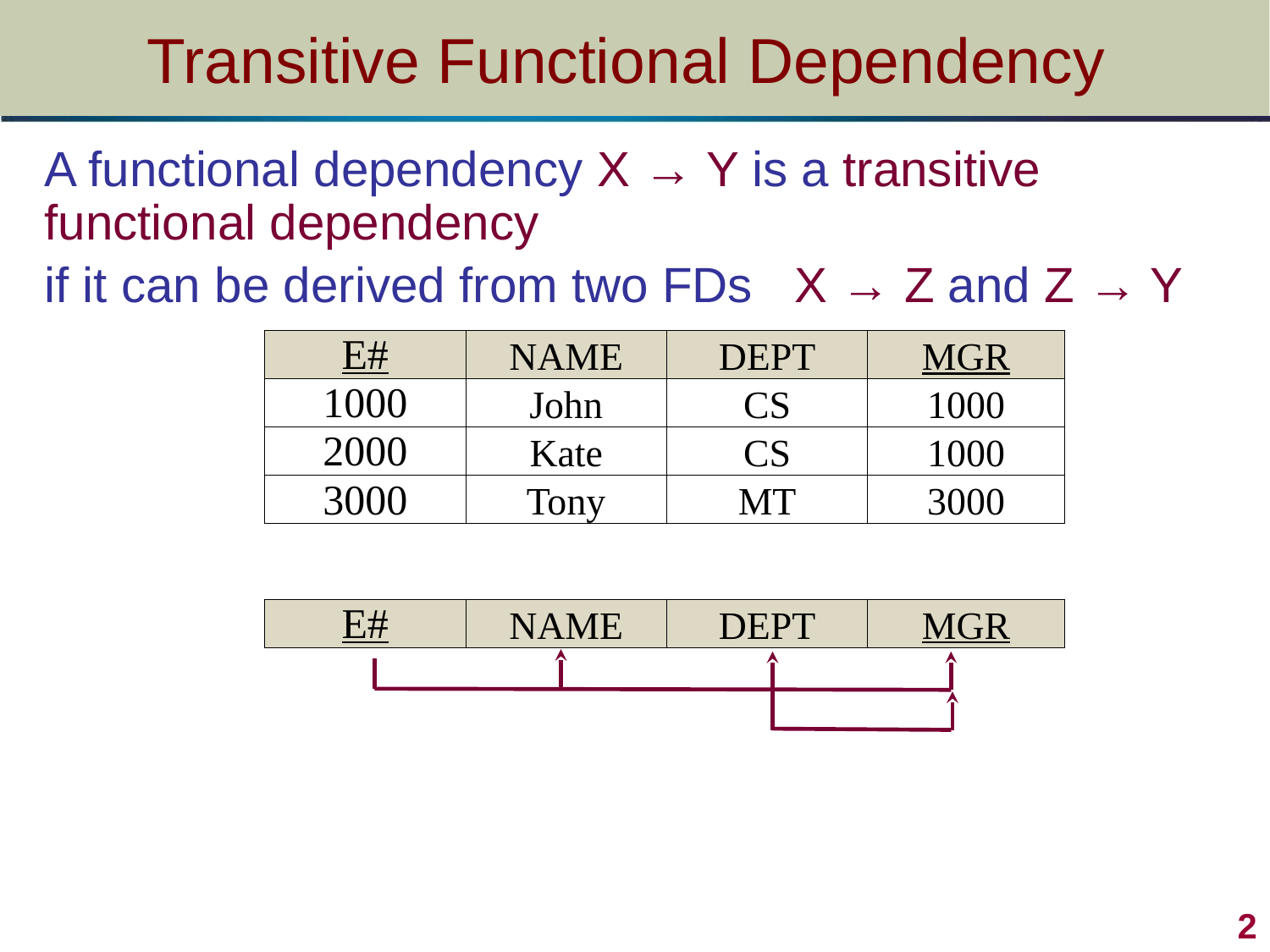

# Transitive Functional Dependency
A functional dependency X → Y is a transitive functional dependency
if it can be derived from two FDs   X → Z and Z → Y
| E# | NAME | DEPT | MGR |
| --- | --- | --- | --- |
| 1000 | John | CS | 1000 |
| 2000 | Kate | CS | 1000 |
| 3000 | Tony | MT | 3000 |
| E# | NAME | DEPT | MGR |
| --- | --- | --- | --- |
2